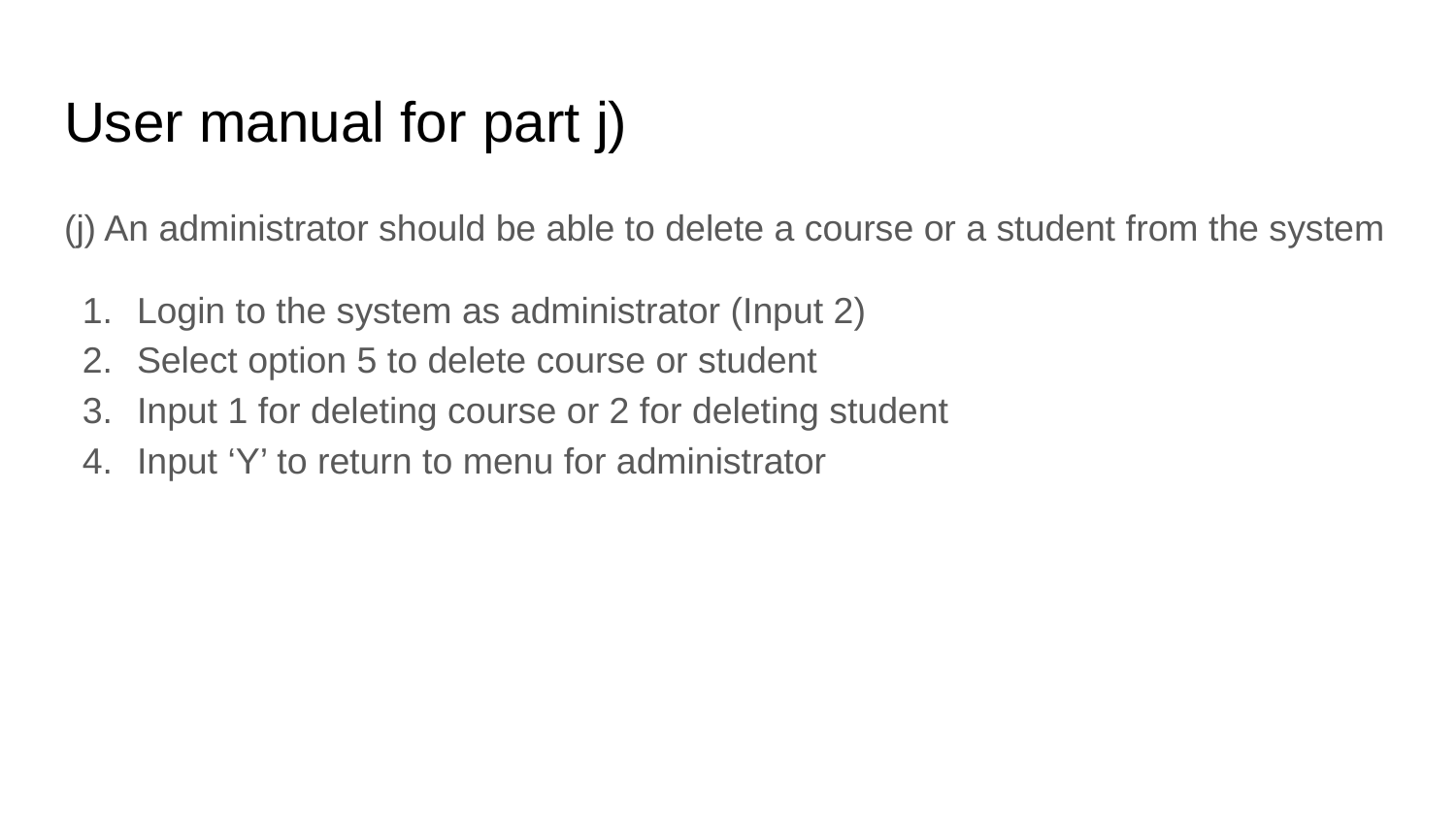

# User manual for part j)

(j) An administrator should be able to delete a course or a student from the system
Login to the system as administrator (Input 2)
Select option 5 to delete course or student
Input 1 for deleting course or 2 for deleting student
Input ‘Y’ to return to menu for administrator